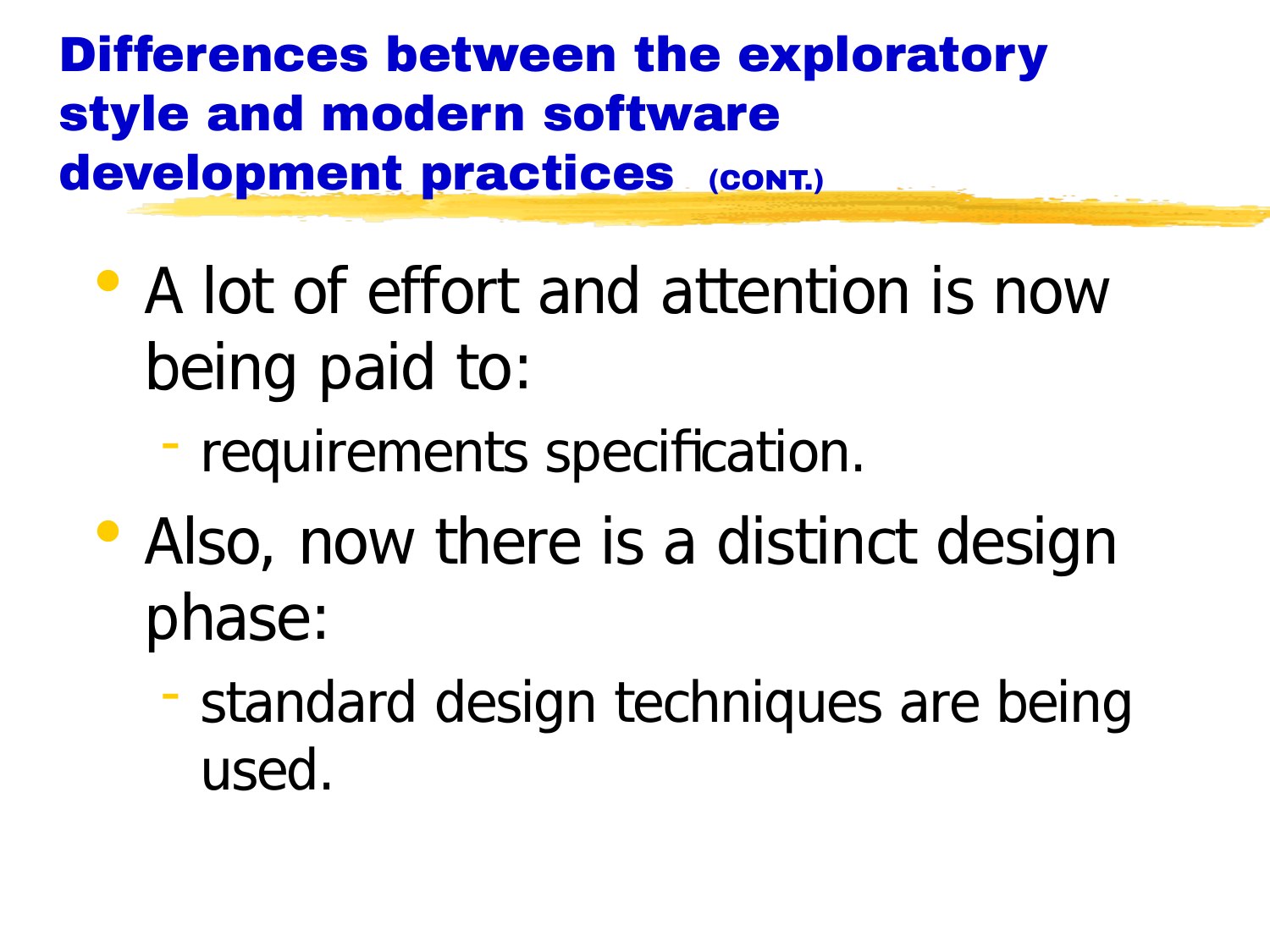

# Differences between the exploratory style and modern software development practices  (CONT.)
A lot of effort and attention is now being paid to:
requirements specification.
Also, now there is a distinct design phase:
standard design techniques are being used.
60